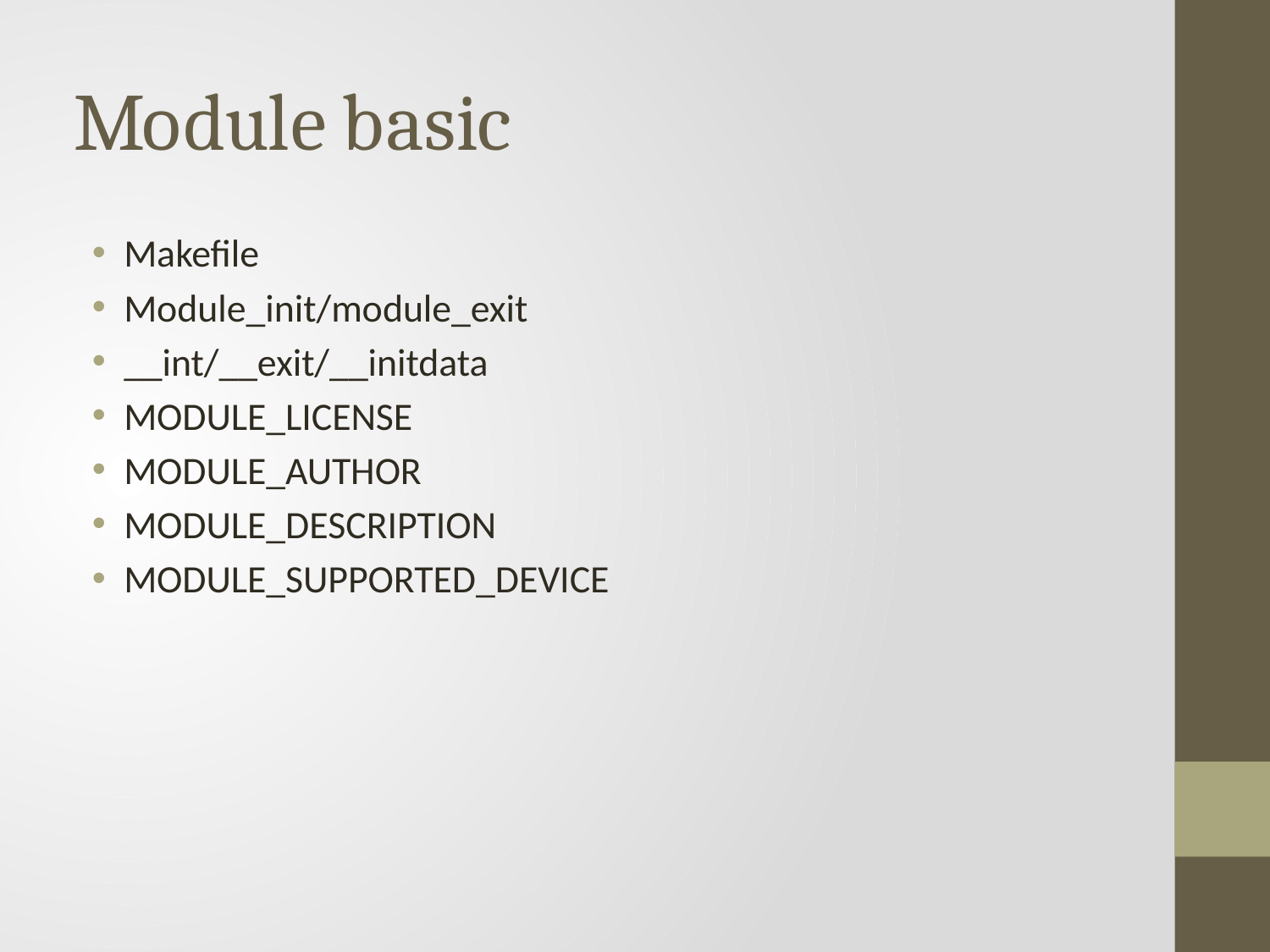

# Module basic
Makefile
Module_init/module_exit
__int/__exit/__initdata
MODULE_LICENSE
MODULE_AUTHOR
MODULE_DESCRIPTION
MODULE_SUPPORTED_DEVICE